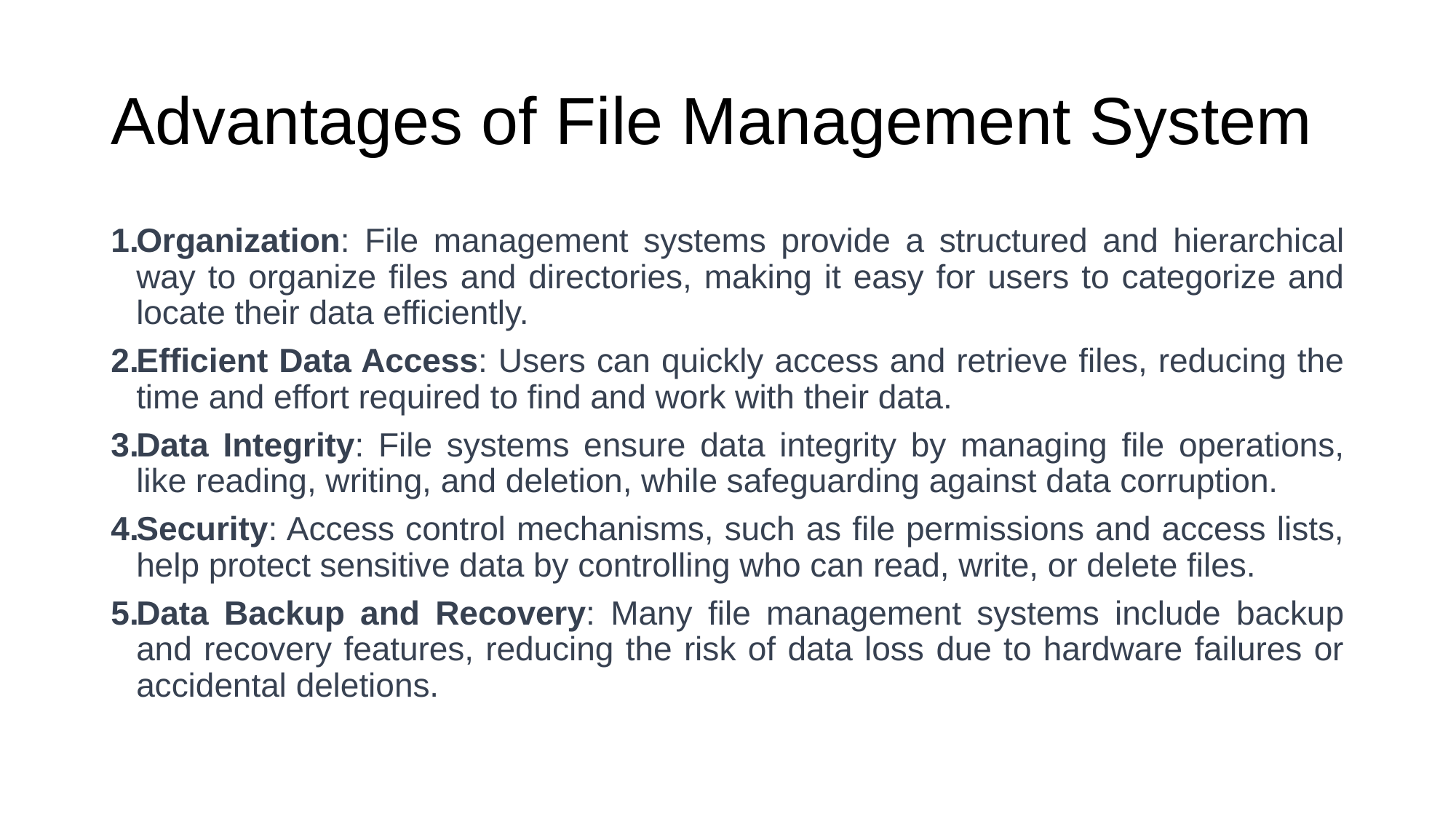

# Advantages of File Management System
Organization: File management systems provide a structured and hierarchical way to organize files and directories, making it easy for users to categorize and locate their data efficiently.
Efficient Data Access: Users can quickly access and retrieve files, reducing the time and effort required to find and work with their data.
Data Integrity: File systems ensure data integrity by managing file operations, like reading, writing, and deletion, while safeguarding against data corruption.
Security: Access control mechanisms, such as file permissions and access lists, help protect sensitive data by controlling who can read, write, or delete files.
Data Backup and Recovery: Many file management systems include backup and recovery features, reducing the risk of data loss due to hardware failures or accidental deletions.